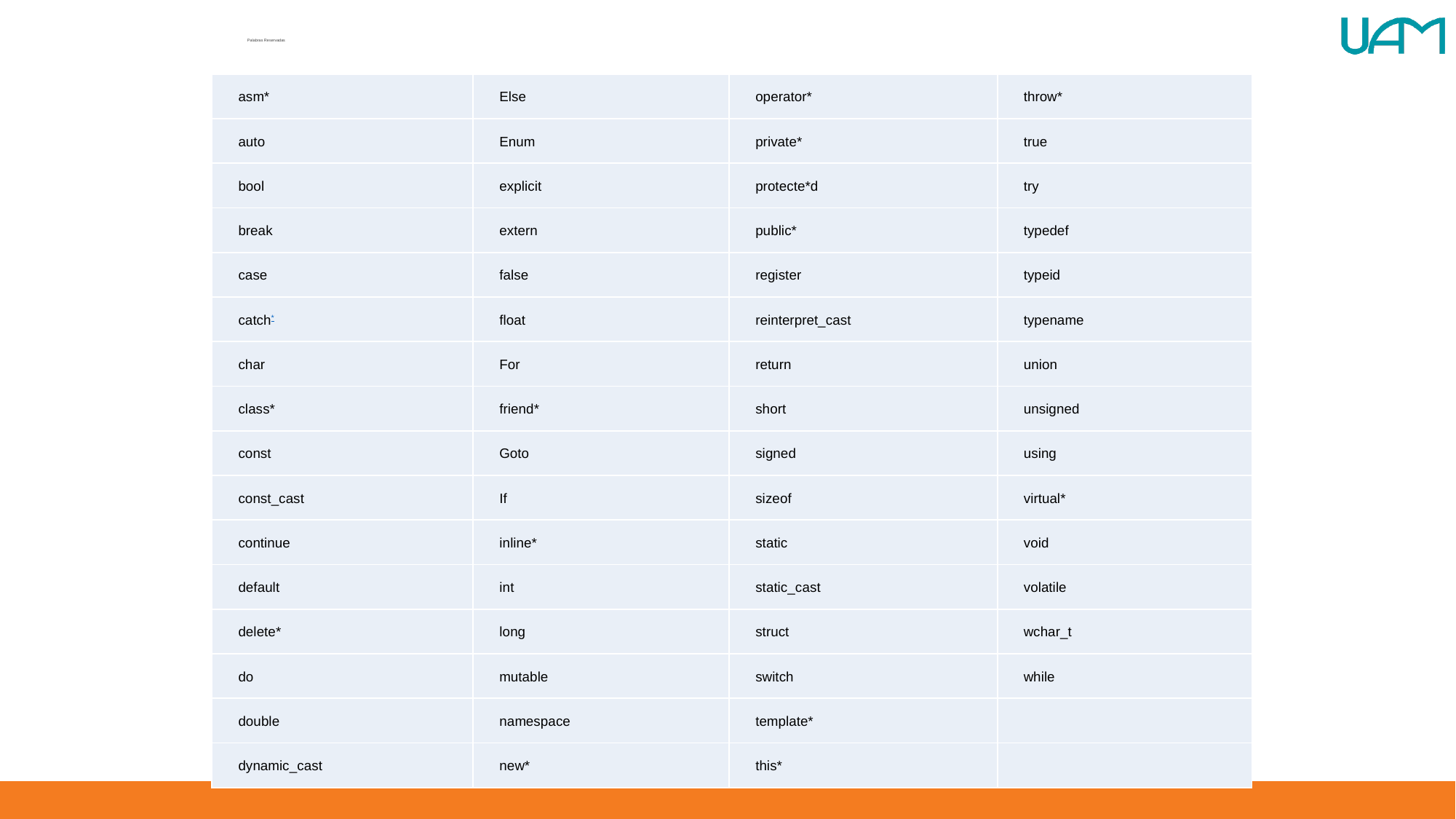

# Palabras Reservadas
| asm\* | Else | operator\* | throw\* |
| --- | --- | --- | --- |
| auto | Enum | private\* | true |
| bool | explicit | protecte\*d | try |
| break | extern | public\* | typedef |
| case | false | register | typeid |
| catch\* | float | reinterpret\_cast | typename |
| char | For | return | union |
| class\* | friend\* | short | unsigned |
| const | Goto | signed | using |
| const\_cast | If | sizeof | virtual\* |
| continue | inline\* | static | void |
| default | int | static\_cast | volatile |
| delete\* | long | struct | wchar\_t |
| do | mutable | switch | while |
| double | namespace | template\* |  |
| dynamic\_cast | new\* | this\* |  |